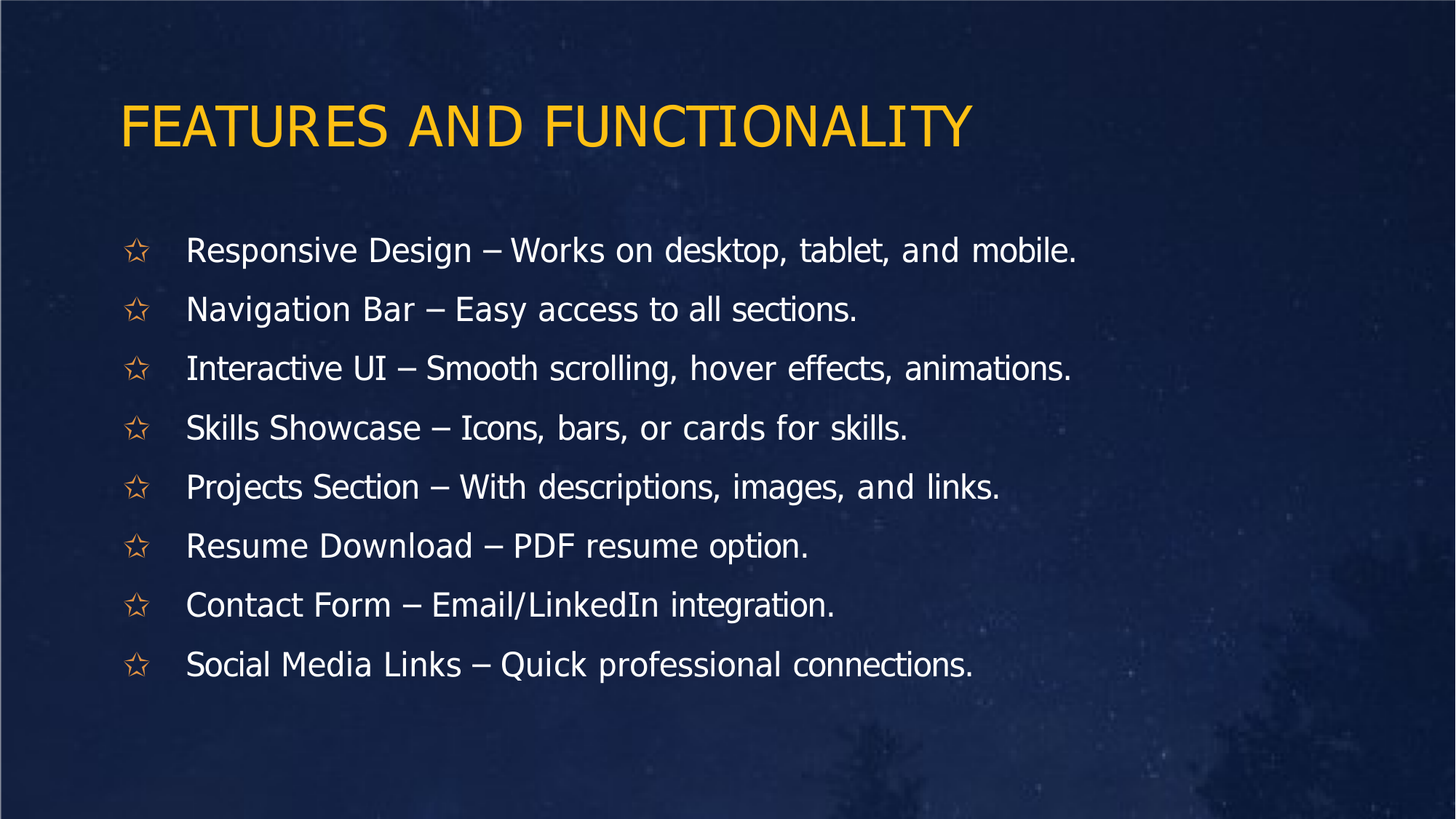

# FEATURES AND FUNCTIONALITY
✩	Responsive Design – Works on desktop, tablet, and mobile.
✩	Navigation Bar – Easy access to all sections.
✩	Interactive UI – Smooth scrolling, hover effects, animations.
✩	Skills Showcase – Icons, bars, or cards for skills.
✩	Projects Section – With descriptions, images, and links.
✩	Resume Download – PDF resume option.
✩	Contact Form – Email/LinkedIn integration.
✩	Social Media Links – Quick professional connections.